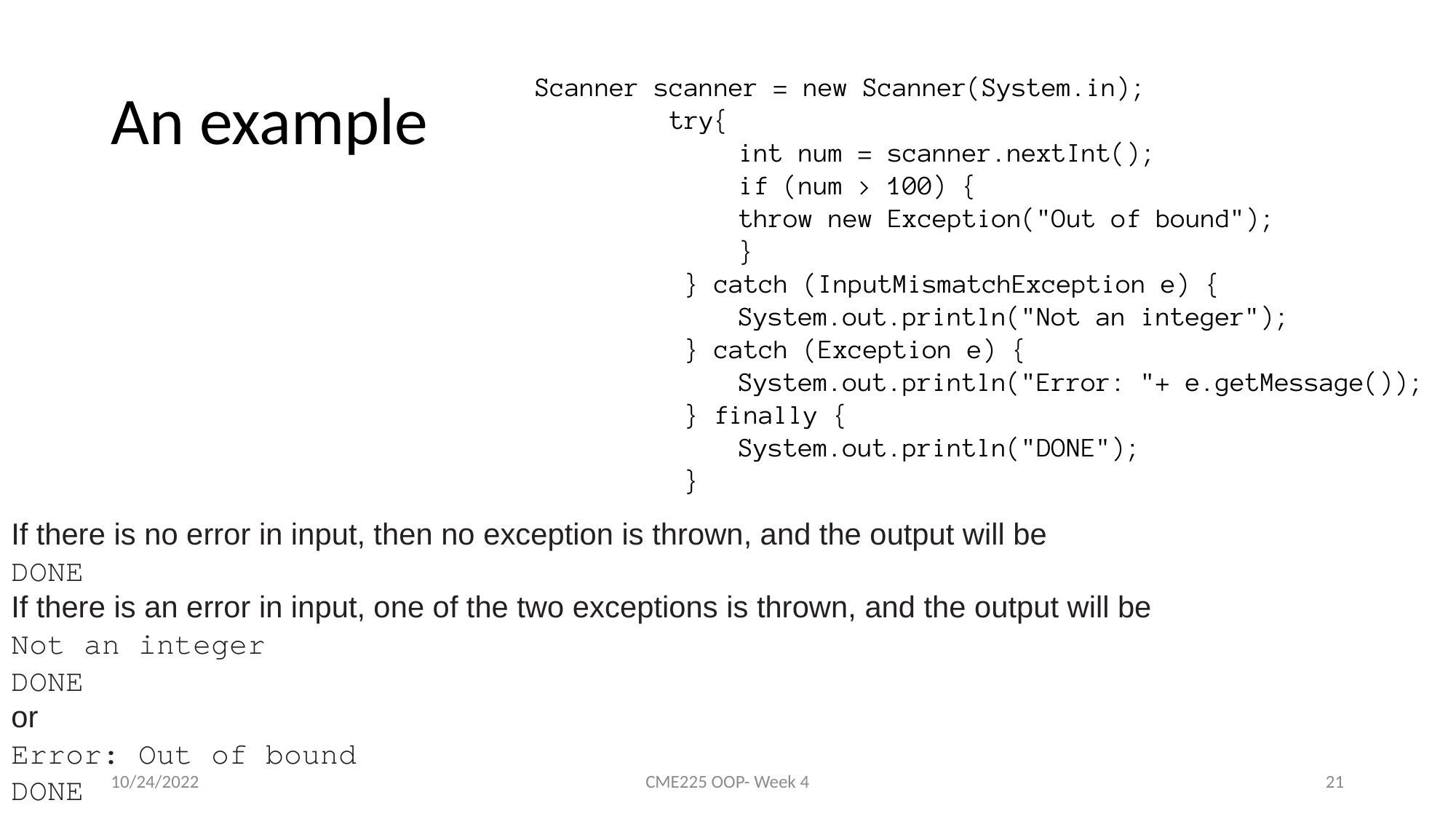

# An example
 Scanner scanner = new Scanner(System.in);
          try{
           int num = scanner.nextInt();
           if (num > 100) {
           throw new Exception("Out of bound");
           }
           } catch (InputMismatchException e) {
		System.out.println("Not an integer");
           } catch (Exception e) {
           	System.out.println("Error: "+ e.getMessage());
           } finally {
           	System.out.println("DONE");
           }
If there is no error in input, then no exception is thrown, and the output will be
DONE
If there is an error in input, one of the two exceptions is thrown, and the output will be
Not an integer
DONE
or
Error: Out of bound
DONE
10/24/2022
CME225 OOP- Week 4
21